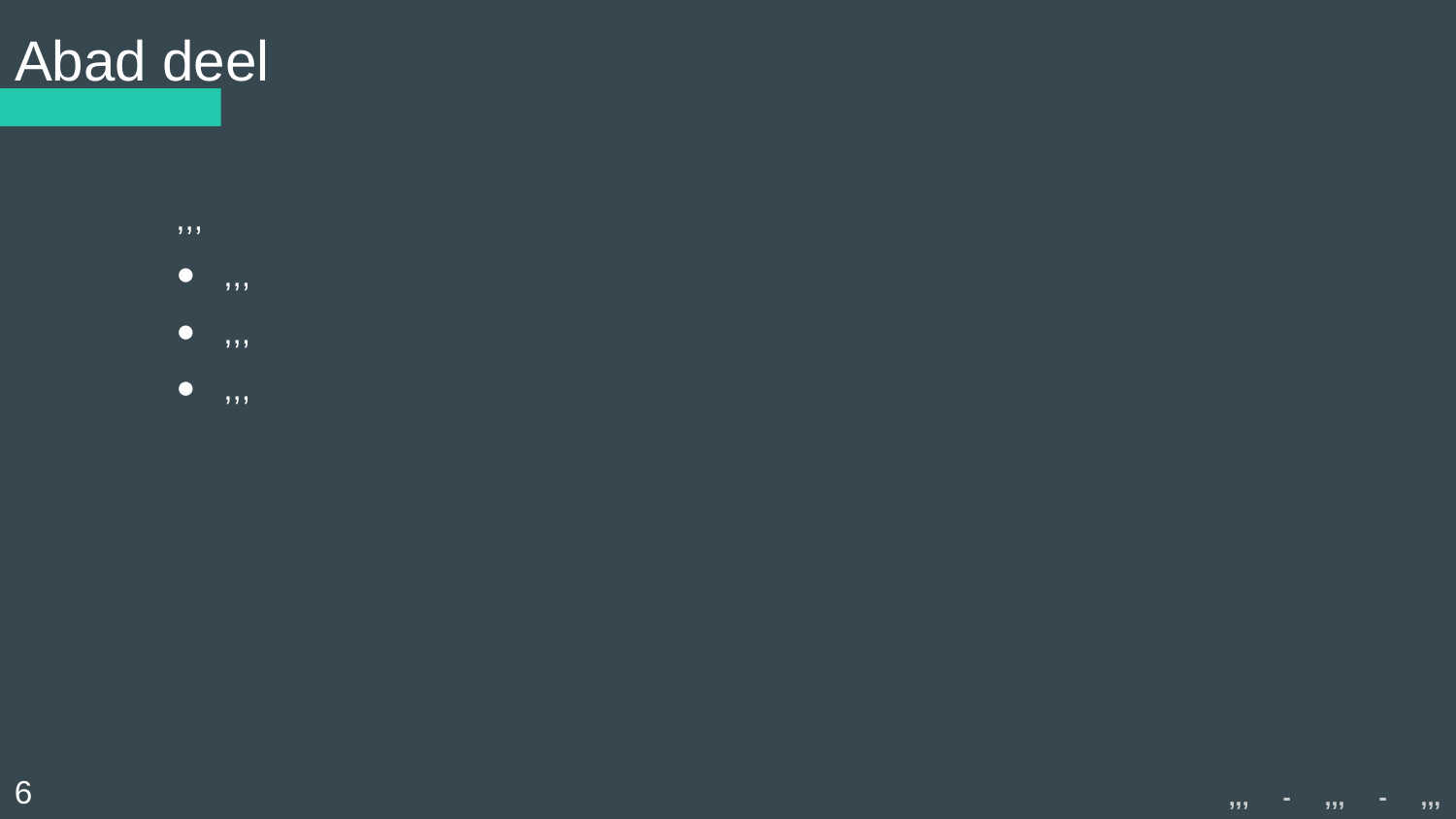

# Abad deel
,,,
,,,
,,,
,,,
6
,,,     -     ,,,     -     ,,,